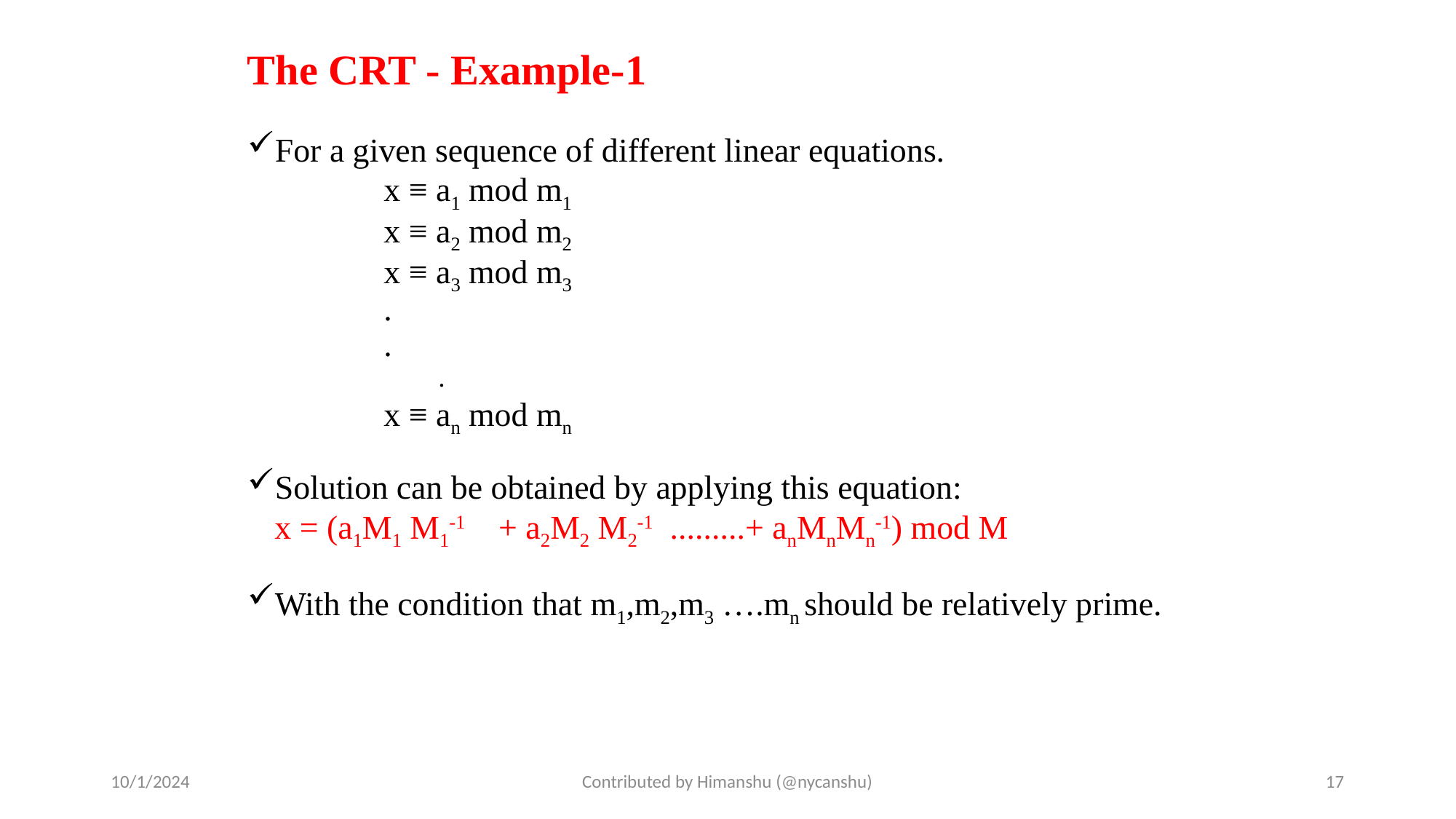

# The CRT - Example-1
For a given sequence of different linear equations.
		x ≡ a1 mod m1
		x ≡ a2 mod m2
		x ≡ a3 mod m3
		.
		.
		.
		x ≡ an mod mn

Solution can be obtained by applying this equation:
	x = (a1M1 M1-1    + a2M2 M2-1  .........+ anMnMn-1) mod M

With the condition that m1,m2,m3 ….mn should be relatively prime.

10/1/2024
Contributed by Himanshu (@nycanshu)
17